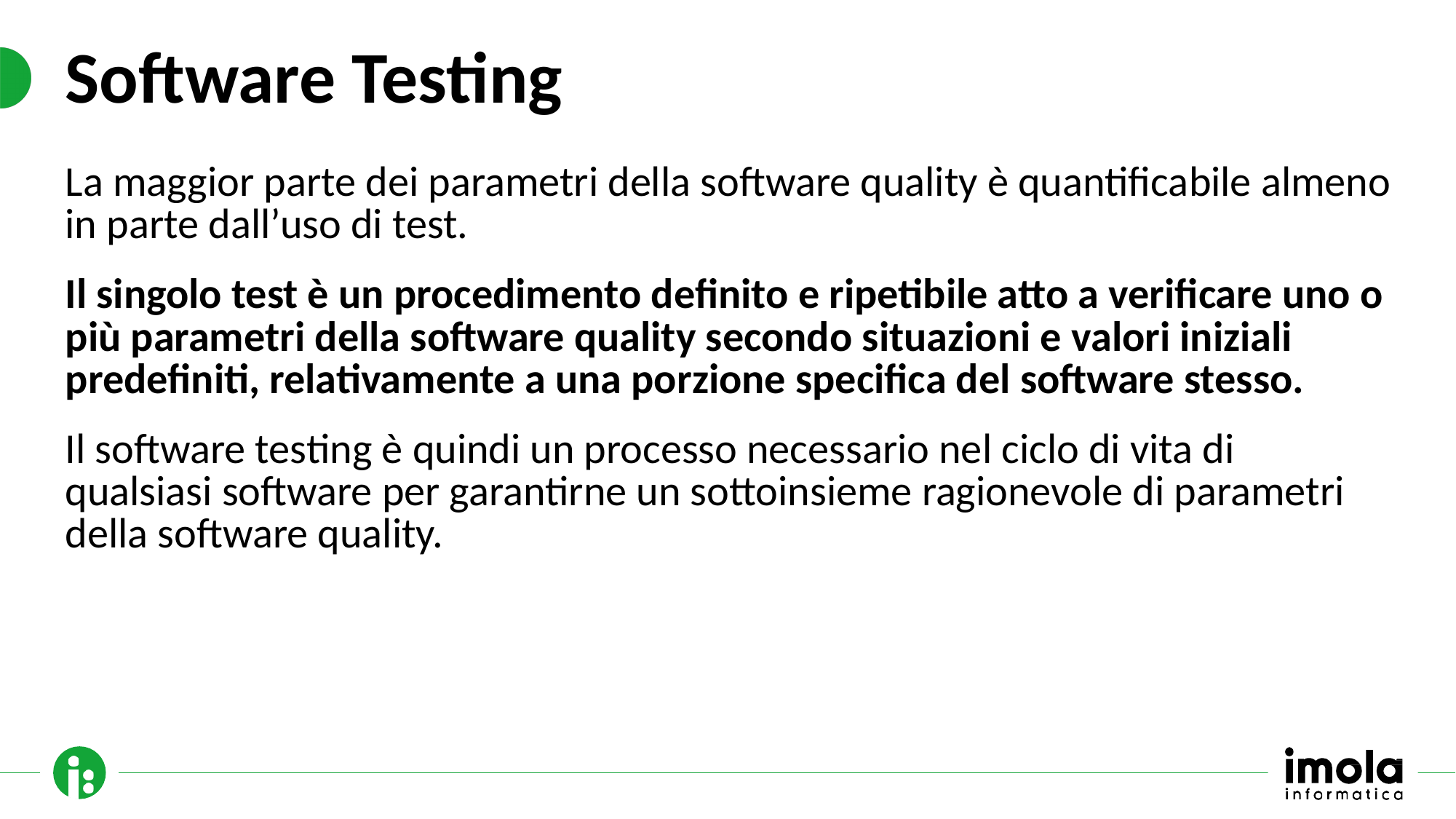

# Software Testing
La maggior parte dei parametri della software quality è quantificabile almeno in parte dall’uso di test.
Il singolo test è un procedimento definito e ripetibile atto a verificare uno o più parametri della software quality secondo situazioni e valori iniziali predefiniti, relativamente a una porzione specifica del software stesso.
Il software testing è quindi un processo necessario nel ciclo di vita di qualsiasi software per garantirne un sottoinsieme ragionevole di parametri della software quality.